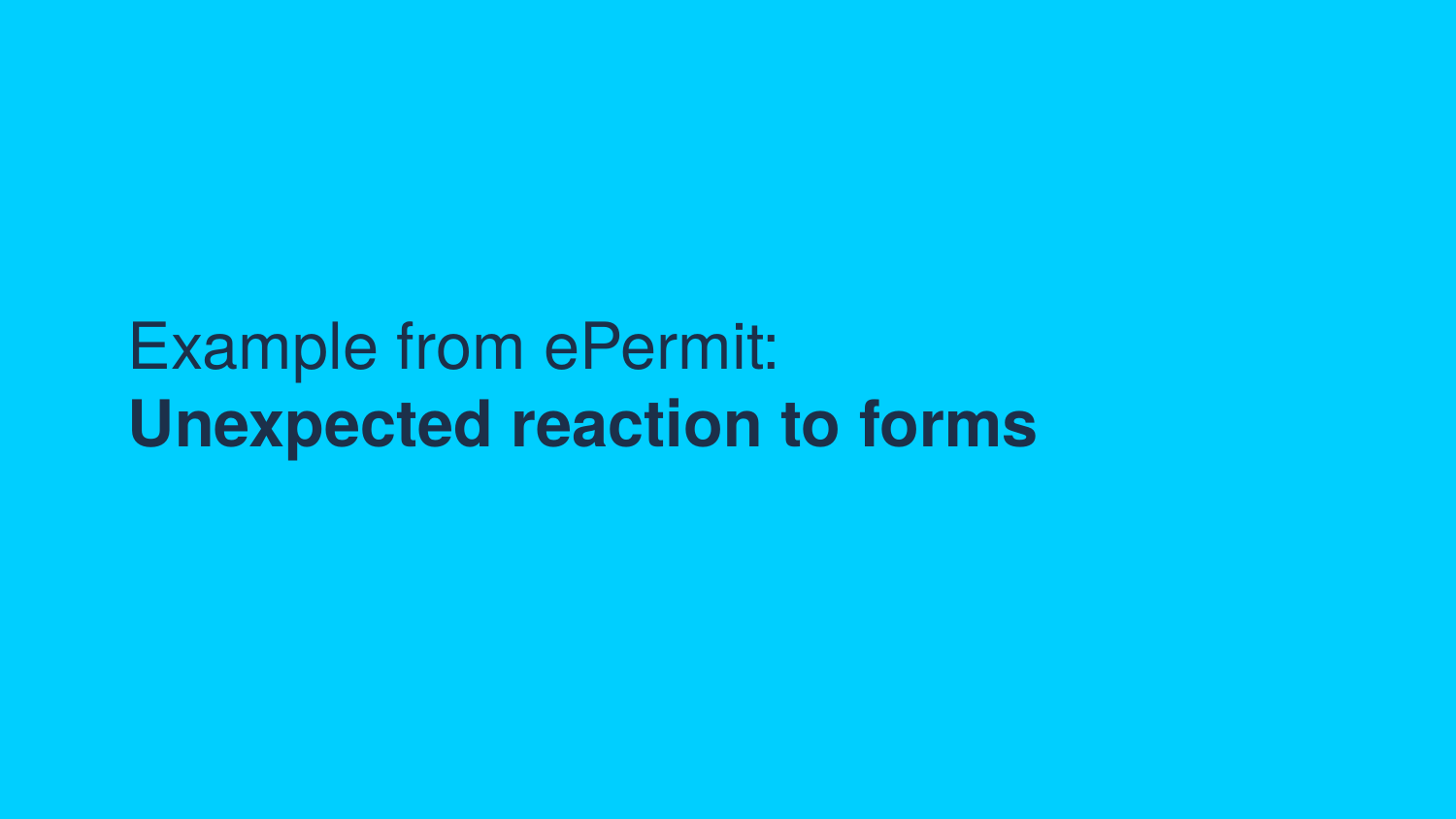

# Example from ePermit:
Unexpected reaction to forms